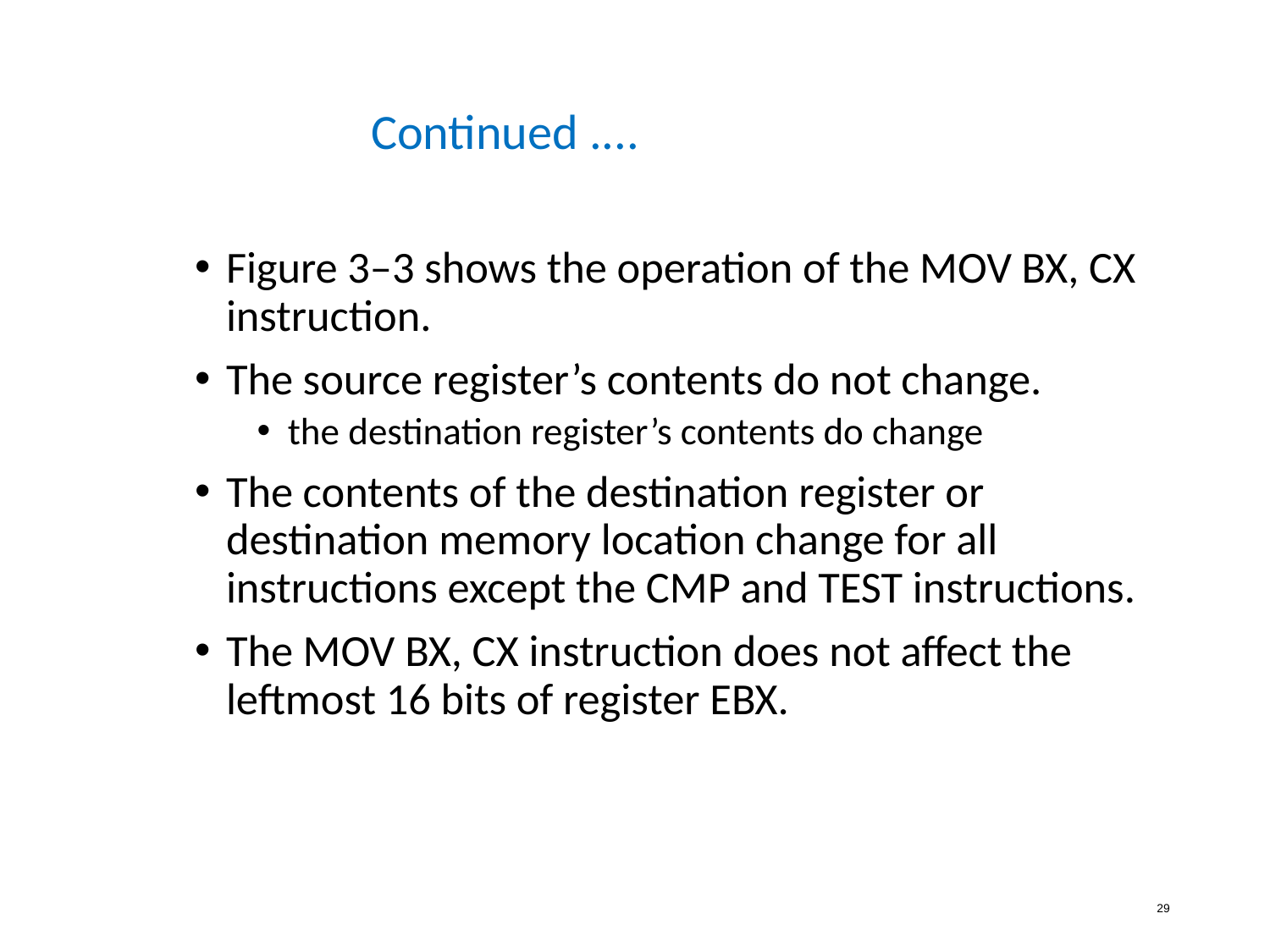

Continued ....
Figure 3–3 shows the operation of the MOV BX, CX instruction.
The source register’s contents do not change.
the destination register’s contents do change
The contents of the destination register or destination memory location change for all instructions except the CMP and TEST instructions.
The MOV BX, CX instruction does not affect the leftmost 16 bits of register EBX.

29